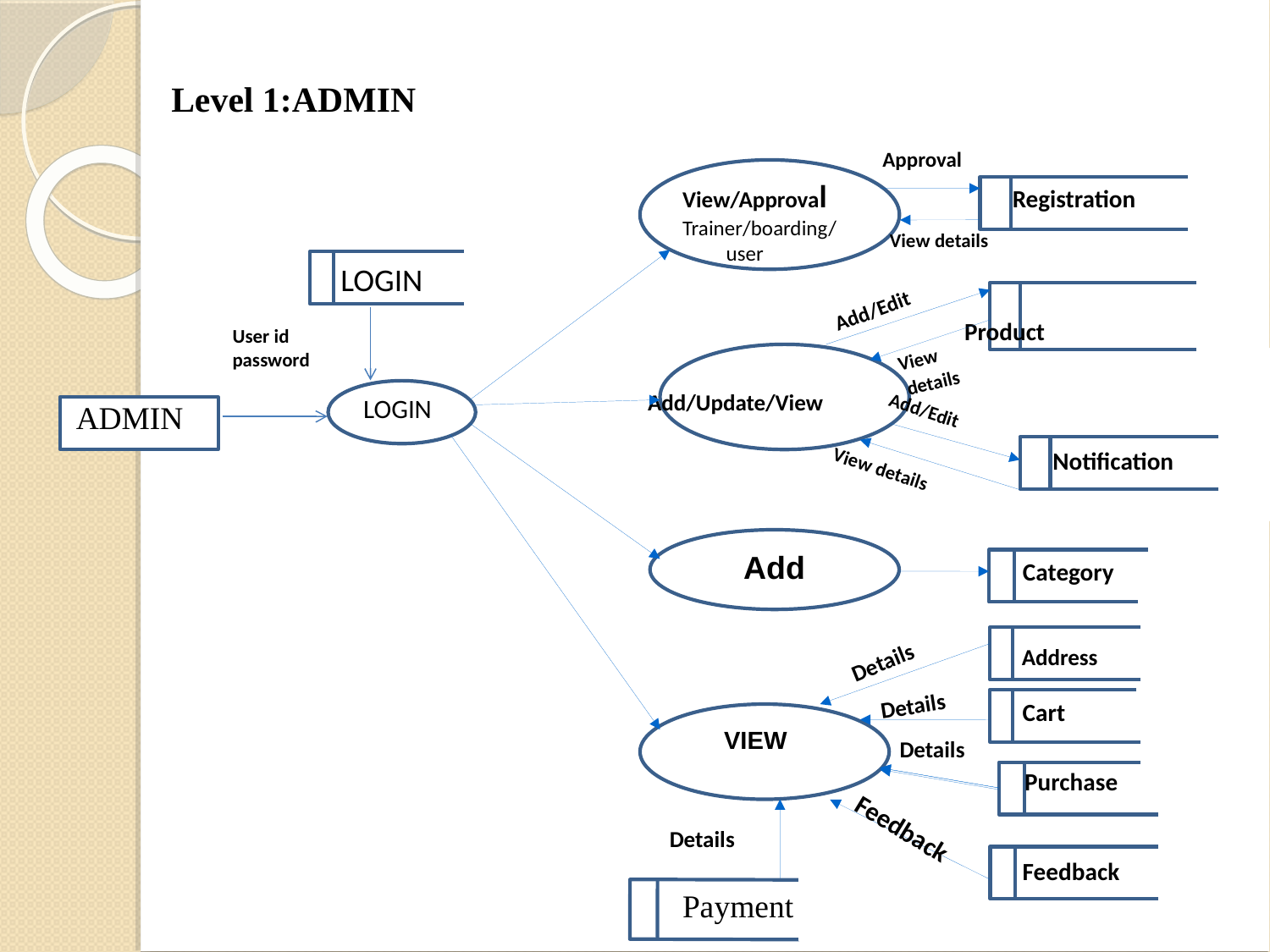

Level 1:ADMIN
Approval

View/Approval
Trainer/boarding/
         user

Registration

 View details

LOGIN

     Add/Edit

                        Product

User id
password

       View
            details

        Add/Update/View

 LOGIN
ADMIN

       Add/Edit

Notification

       View details

     Add

USER

Category

Details

 Address

 Details

Cart
     VIEW

 Details

Purchase

 Feedback

 Details

Feedback

Payment